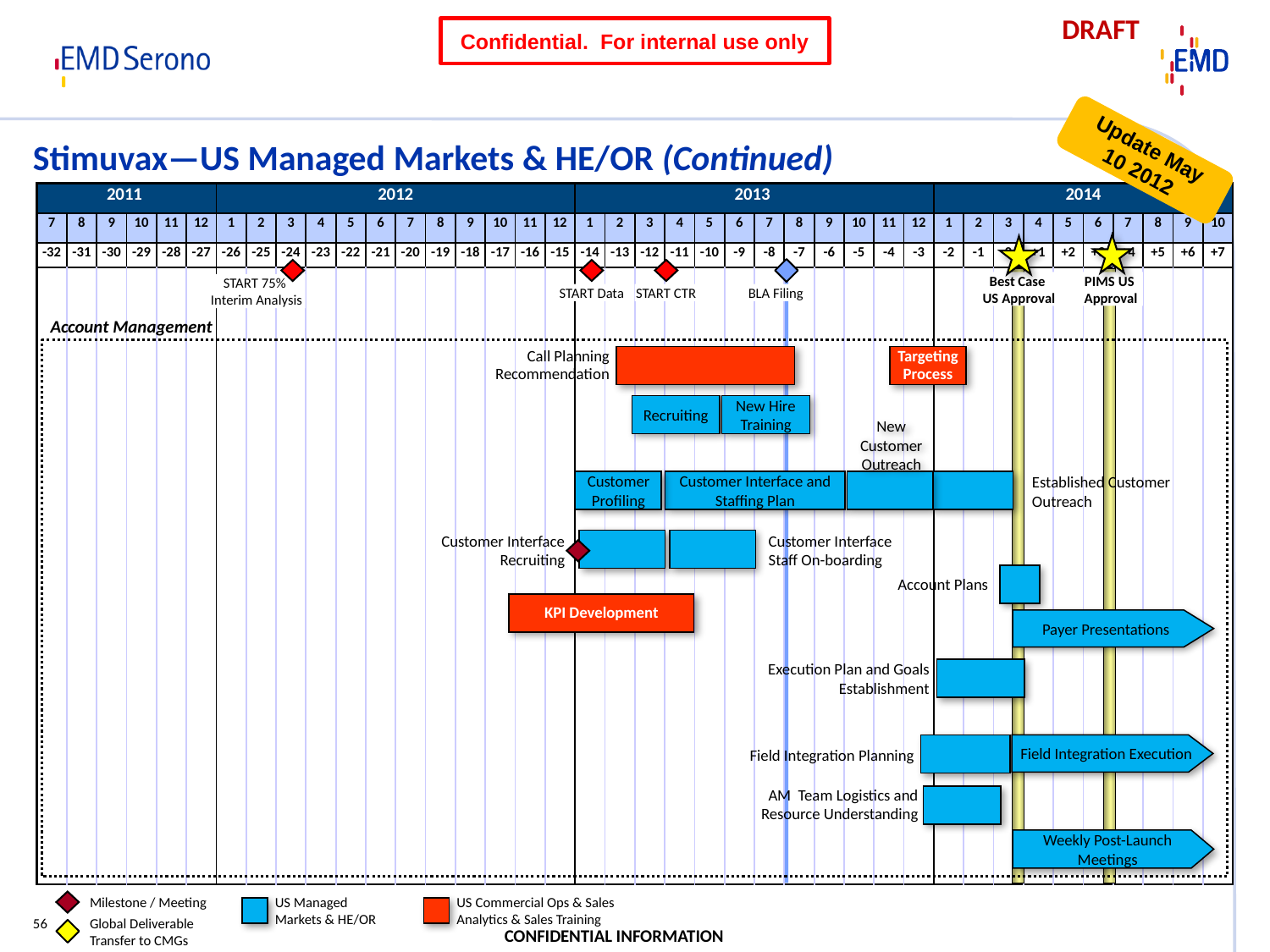

# Stimuvax—US Managed Markets & HE/OR (Continued)
Account Management

Call Planning Recommendation

Targeting Process
Recruiting
New Hire Training
New Customer Outreach
Customer Profiling
Customer Interface and Staffing Plan

Established Customer Outreach

Customer Interface Recruiting
Customer Interface Staff On-boarding

Account Plans

KPI Development
Payer Presentations
Execution Plan and Goals Establishment

Field Integration Execution
Field Integration Planning
AM  Team Logistics and Resource Understanding

Weekly Post-Launch Meetings
Milestone / Meeting

Global Deliverable Transfer to CMGs

US Managed Markets & HE/OR
US Commercial Ops & Sales Analytics & Sales Training

56